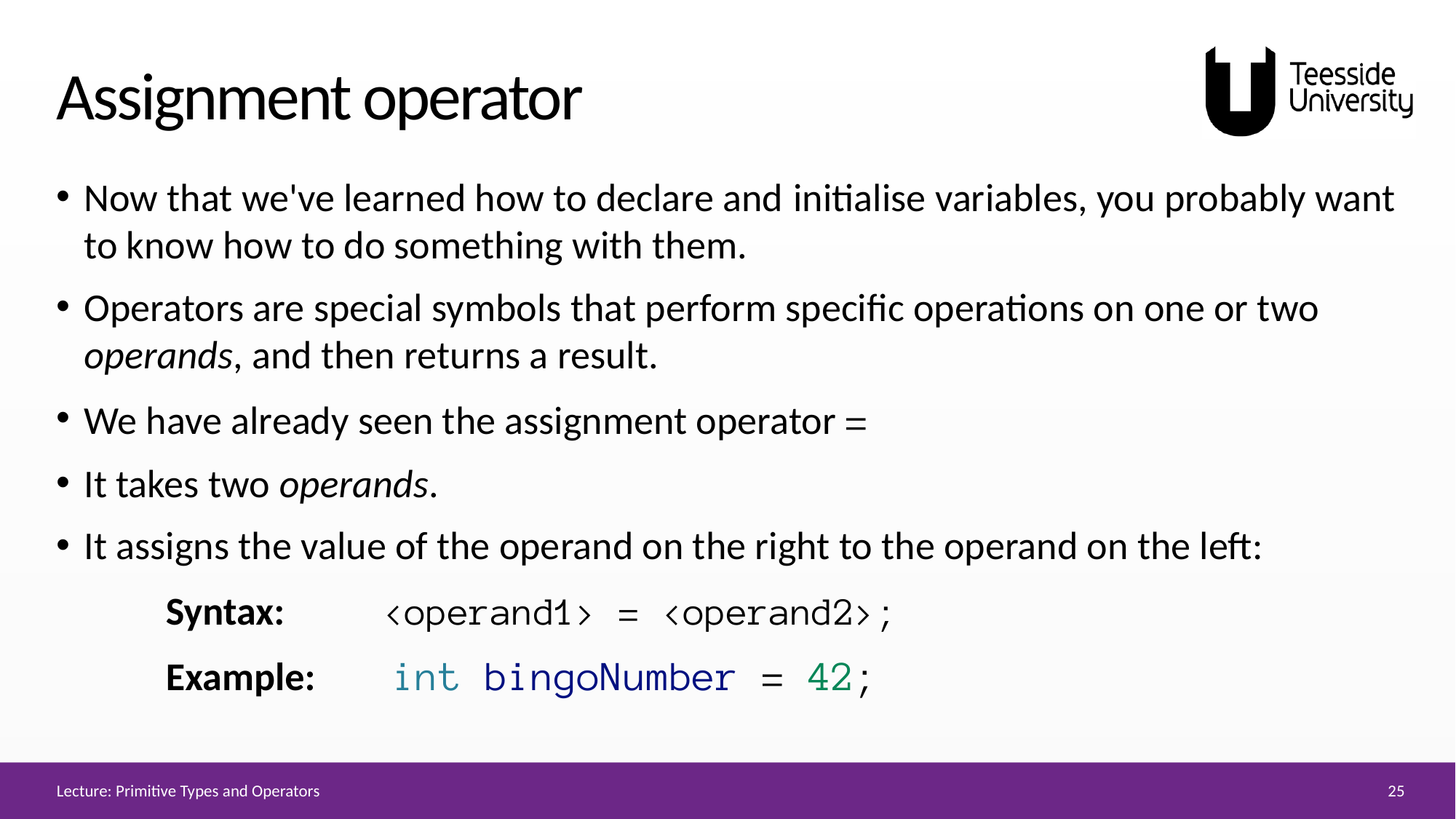

# Assignment operator
Now that we've learned how to declare and initialise variables, you probably want to know how to do something with them.
Operators are special symbols that perform specific operations on one or two operands, and then returns a result.
We have already seen the assignment operator =
It takes two operands.
It assigns the value of the operand on the right to the operand on the left:
	Syntax: 	<operand1> = <operand2>;
	Example: 	 int bingoNumber = 42;

25
Lecture: Primitive Types and Operators